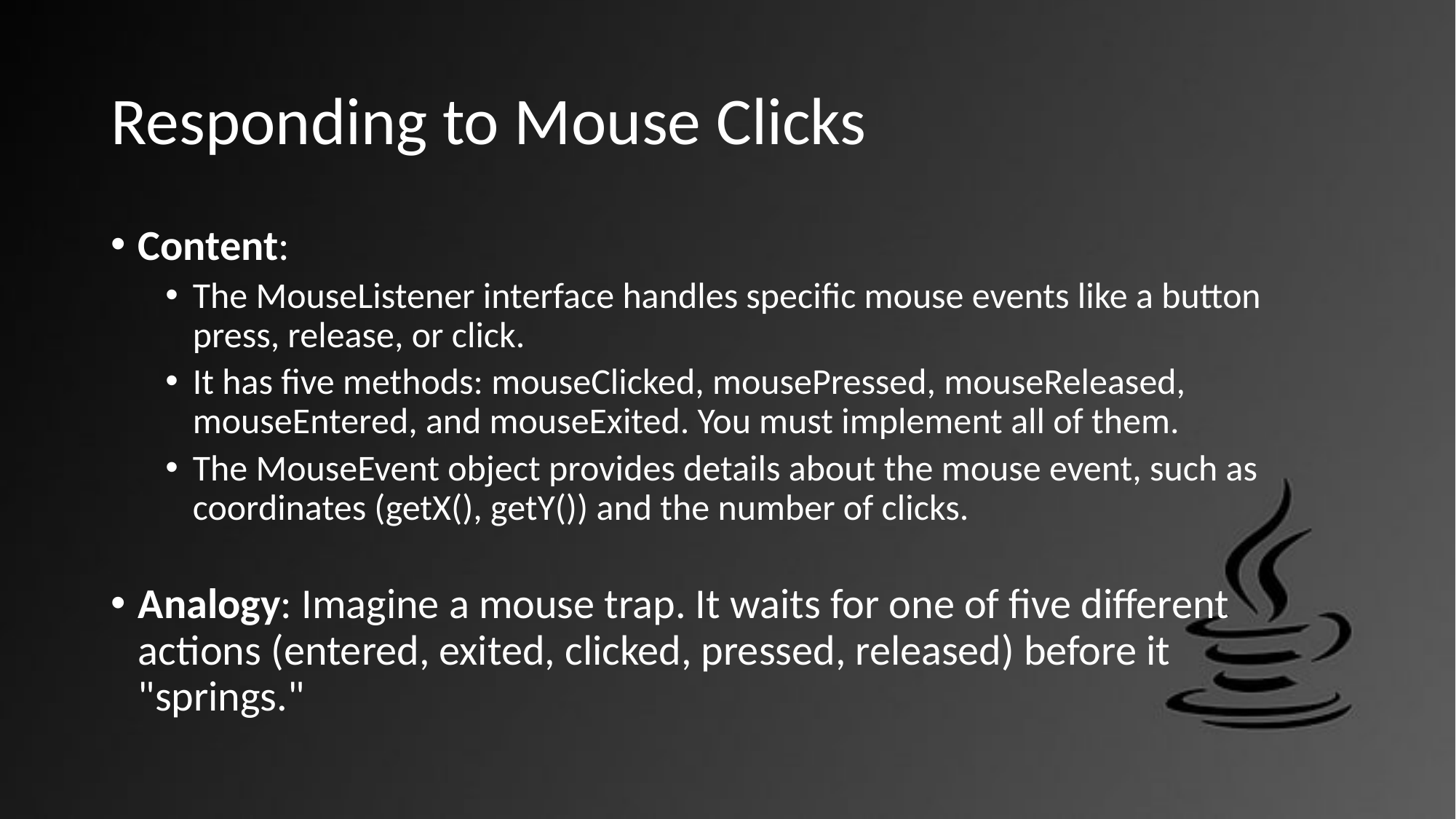

# Responding to Mouse Clicks
Content:
The MouseListener interface handles specific mouse events like a button press, release, or click.
It has five methods: mouseClicked, mousePressed, mouseReleased, mouseEntered, and mouseExited. You must implement all of them.
The MouseEvent object provides details about the mouse event, such as coordinates (getX(), getY()) and the number of clicks.
Analogy: Imagine a mouse trap. It waits for one of five different actions (entered, exited, clicked, pressed, released) before it "springs."